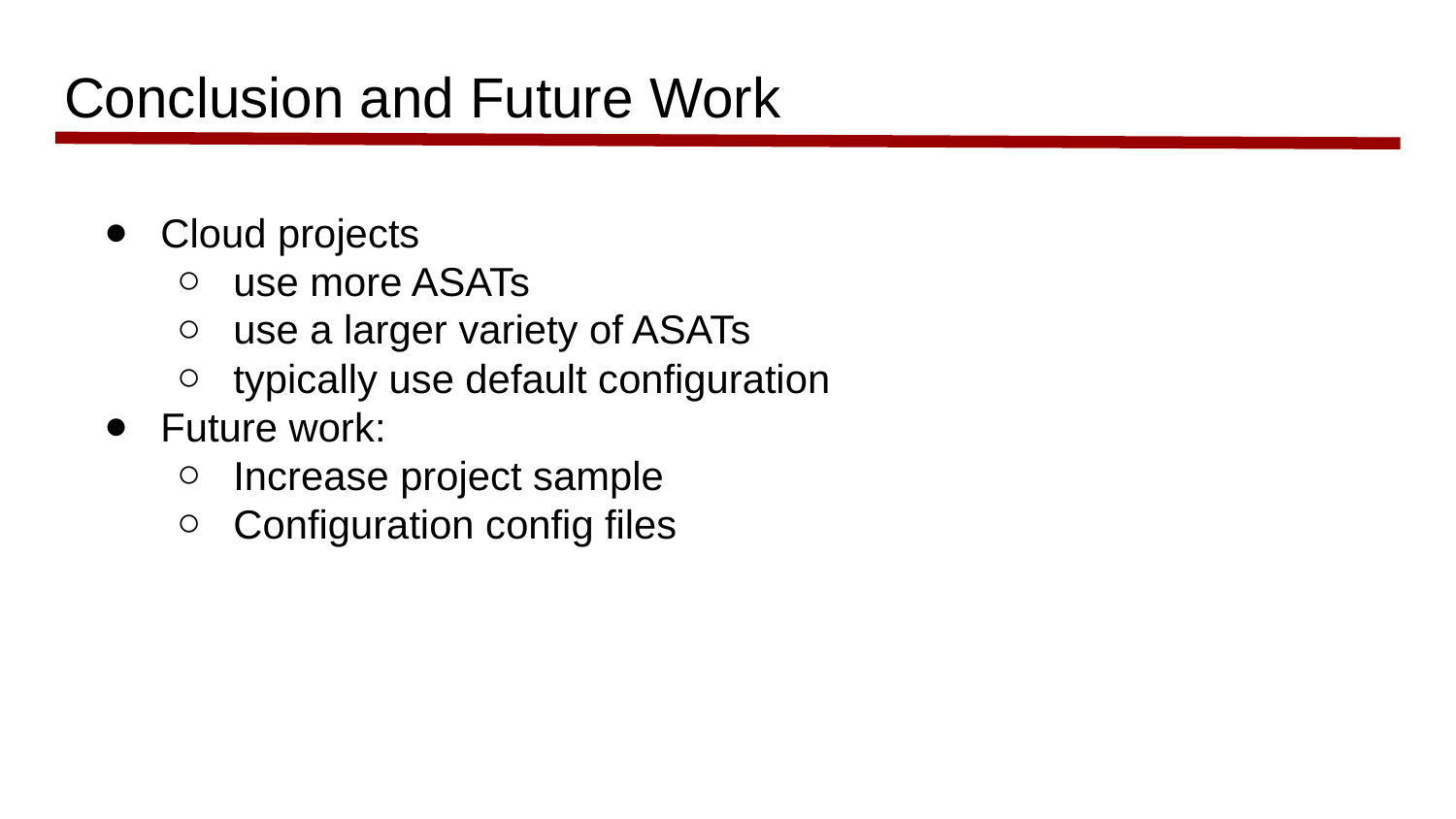

# Conclusion and Future Work
Cloud projects
use more ASATs
use a larger variety of ASATs
typically use default configuration
Future work:
Increase project sample
Configuration config files